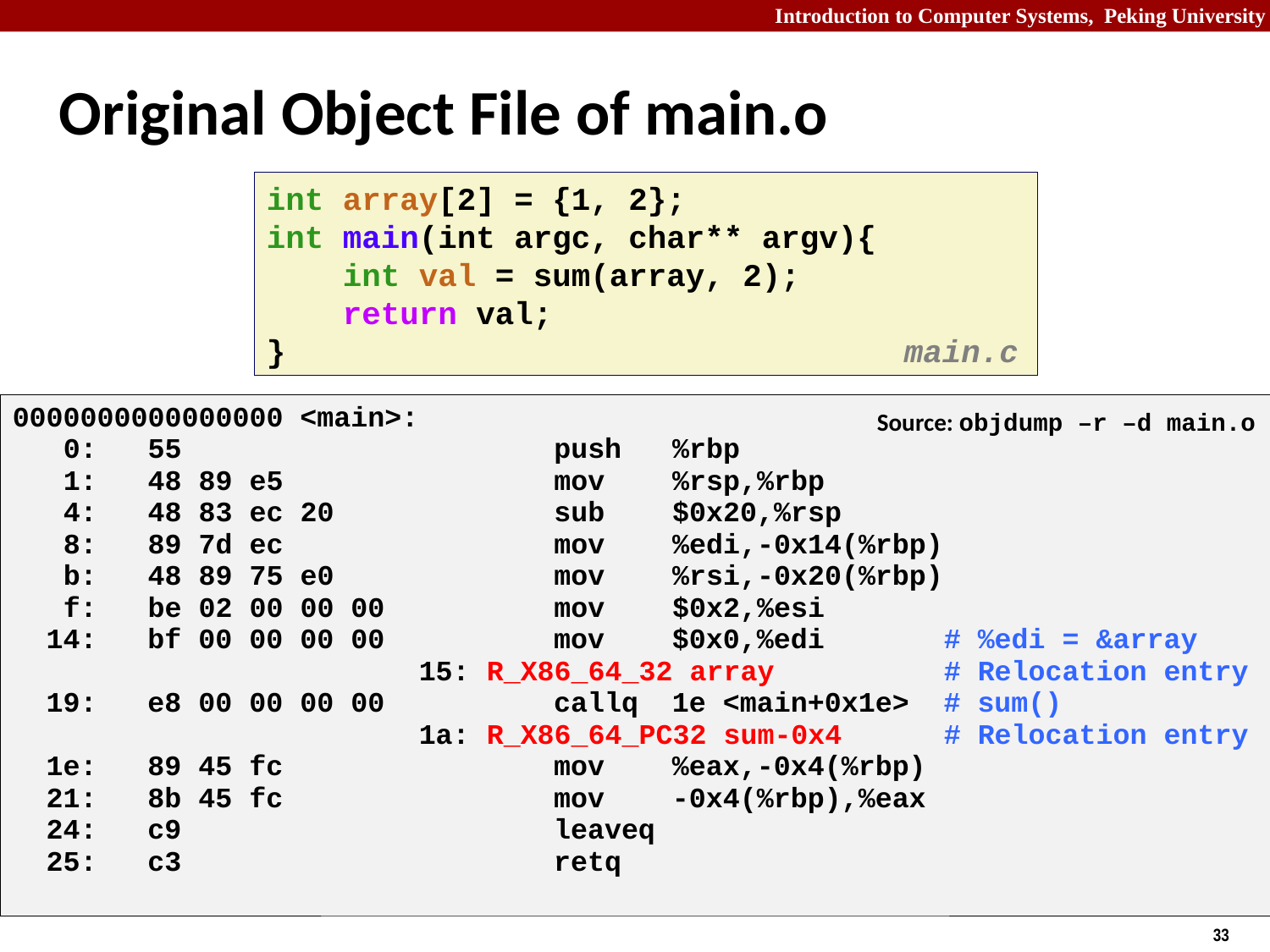

Original Object File of main.o
int array[2] = {1, 2};
int main(int argc, char** argv){
    int val = sum(array, 2);
    return val;
}
main.c
0000000000000000 <main>:
   0:   55                      push   %rbp
   1:   48 89 e5                mov    %rsp,%rbp
   4:   48 83 ec 20             sub    $0x20,%rsp
   8:   89 7d ec                mov    %edi,-0x14(%rbp)
   b:   48 89 75 e0             mov    %rsi,-0x20(%rbp)
   f:   be 02 00 00 00          mov    $0x2,%esi
  14:   bf 00 00 00 00          mov    $0x0,%edi       # %edi = &array
                        15: R_X86_64_32 array          # Relocation entry
  19:   e8 00 00 00 00          callq  1e <main+0x1e>  # sum()
                        1a: R_X86_64_PC32 sum-0x4      # Relocation entry
  1e:   89 45 fc                mov    %eax,-0x4(%rbp)
  21:   8b 45 fc                mov    -0x4(%rbp),%eax
  24:   c9                      leaveq
  25:   c3                      retq

Source: objdump –r –d main.o